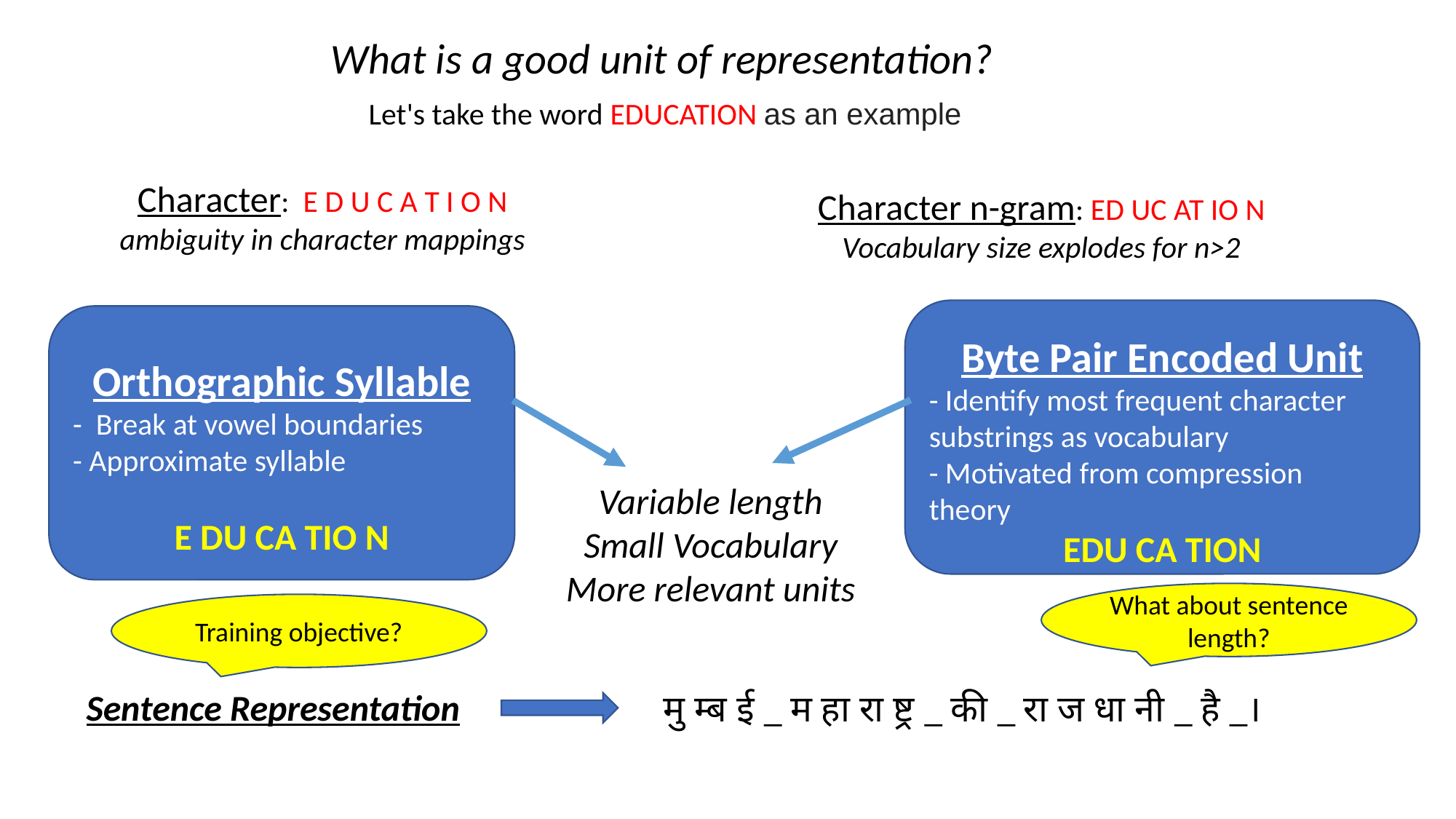

What is a good unit of representation?
Let's take the word EDUCATION as an example
Character:  E D U C A T I O N
ambiguity in character mappings
Character n-gram: ED UC AT IO N
Vocabulary size explodes for n>2
Byte Pair Encoded Unit
- Identify most frequent character substrings as vocabulary
- Motivated from compression theory
EDU CA TION
Orthographic Syllable
-  Break at vowel boundaries
- Approximate syllable

E DU CA TIO N
Variable length
Small Vocabulary
More relevant units
What about sentence length?
Training objective?
Sentence Representation
मु म्ब ई _ म हा रा ष्ट्र _ की _ रा ज धा नी _ है _।